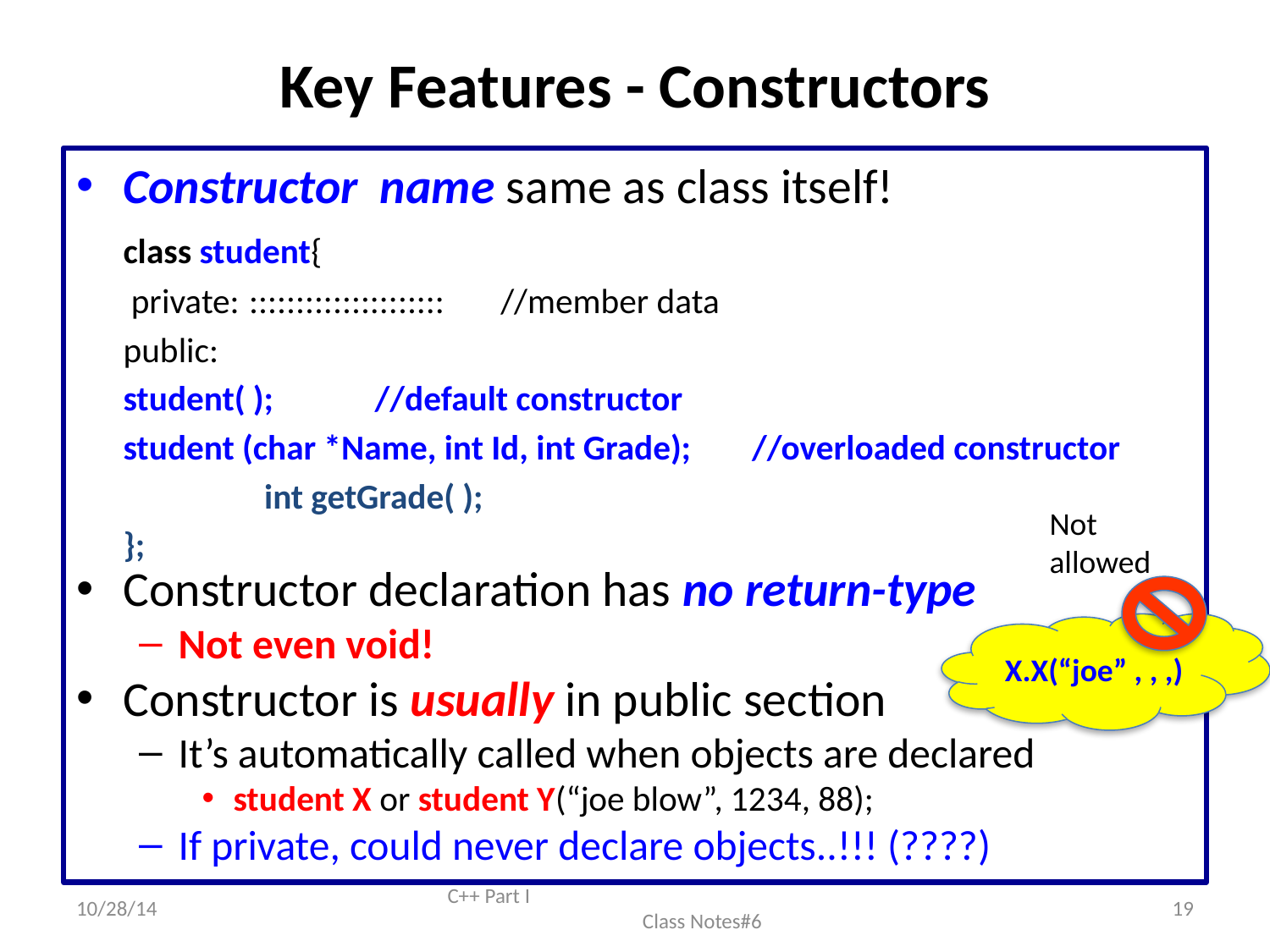

# Key Features - Constructors
Constructor  name same as class itself!
	class student{
       private:			:::::::::::::::::::::				//member data
	public:
			student( );						//default constructor
			student (char *Name, int Id, int Grade);	//overloaded constructor
                        int getGrade( );
	};
Constructor declaration has no return-type
Not even void!
Constructor is usually in public section
It’s automatically called when objects are declared
student X or student Y(“joe blow”, 1234, 88);
If private, could never declare objects..!!! (????)

Not allowed

X.X(“joe” , , ,)
10/28/14
C++ Part I                                                                                         Class Notes#6
19